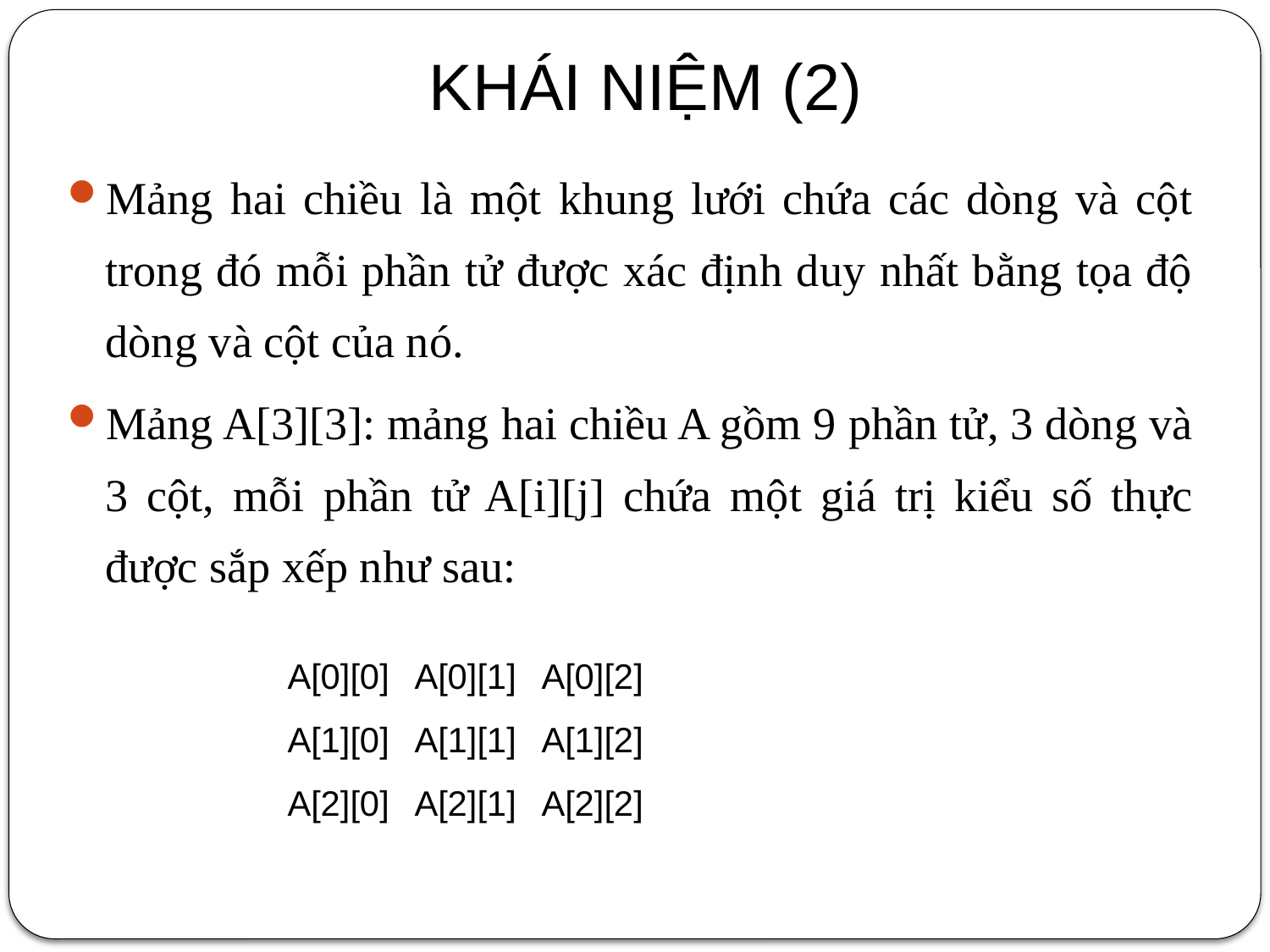

# KHÁI NIỆM (2)
Mảng hai chiều là một khung lưới chứa các dòng và cột trong đó mỗi phần tử được xác định duy nhất bằng tọa độ dòng và cột của nó.
Mảng A[3][3]: mảng hai chiều A gồm 9 phần tử, 3 dòng và 3 cột, mỗi phần tử A[i][j] chứa một giá trị kiểu số thực được sắp xếp như sau:
A[0][0]	A[0][1]	A[0][2]
A[1][0]	A[1][1]	A[1][2]
A[2][0]	A[2][1]	A[2][2]